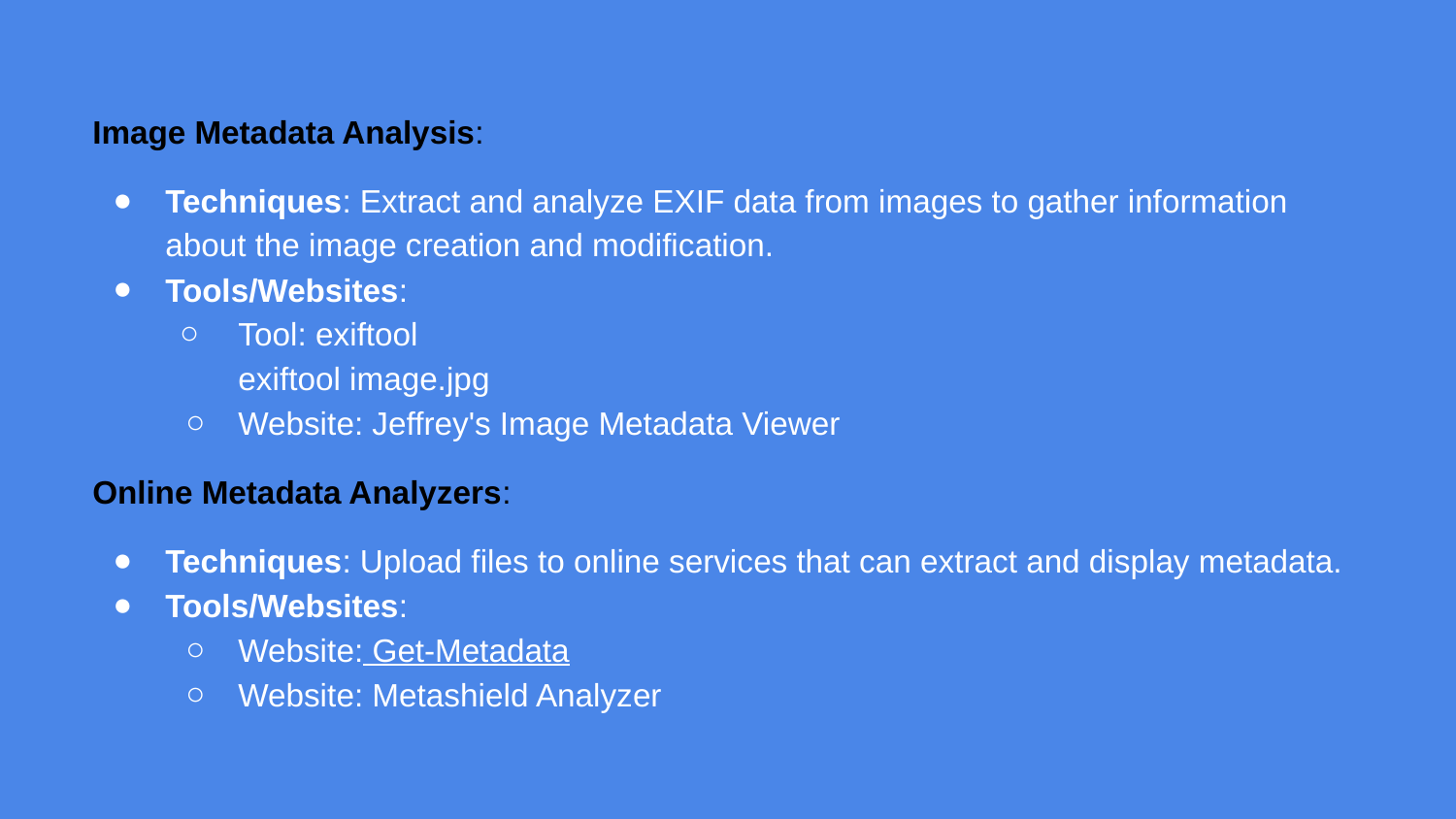

# Image Metadata Analysis:
Techniques: Extract and analyze EXIF data from images to gather information about the image creation and modification.
Tools/Websites:
Tool: exiftool
exiftool image.jpg
Website: Jeffrey's Image Metadata Viewer
Online Metadata Analyzers:
Techniques: Upload files to online services that can extract and display metadata.
Tools/Websites:
Website: Get-Metadata
Website: Metashield Analyzer